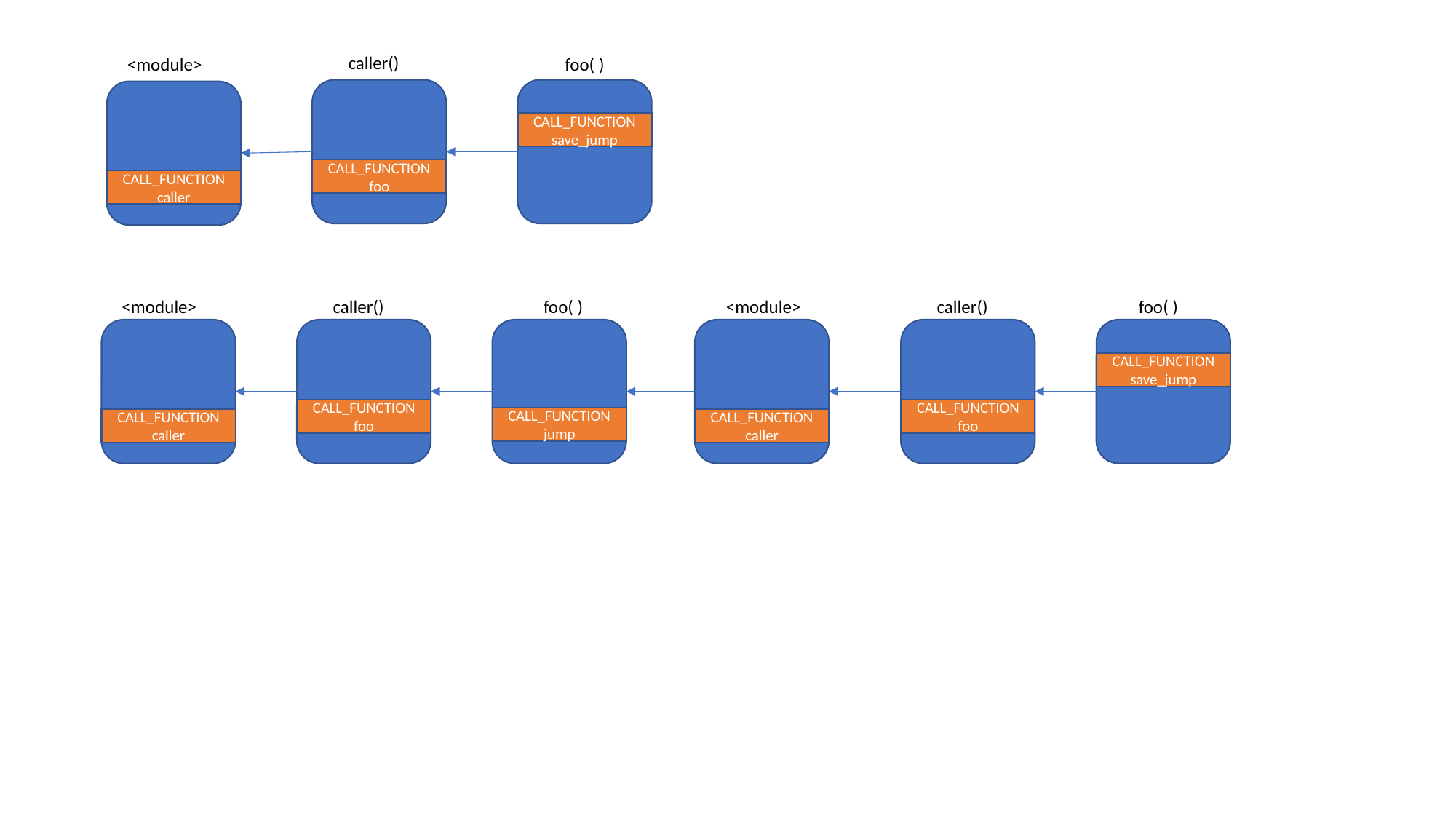

caller()

CALL_FUNCTION foo
foo( )

CALL_FUNCTION save_jump
<module>

CALL_FUNCTION caller
<module>

CALL_FUNCTION caller
<module>

CALL_FUNCTION caller
caller()

CALL_FUNCTION foo
foo( )

CALL_FUNCTION jump
caller()

CALL_FUNCTION foo
foo( )

CALL_FUNCTION save_jump